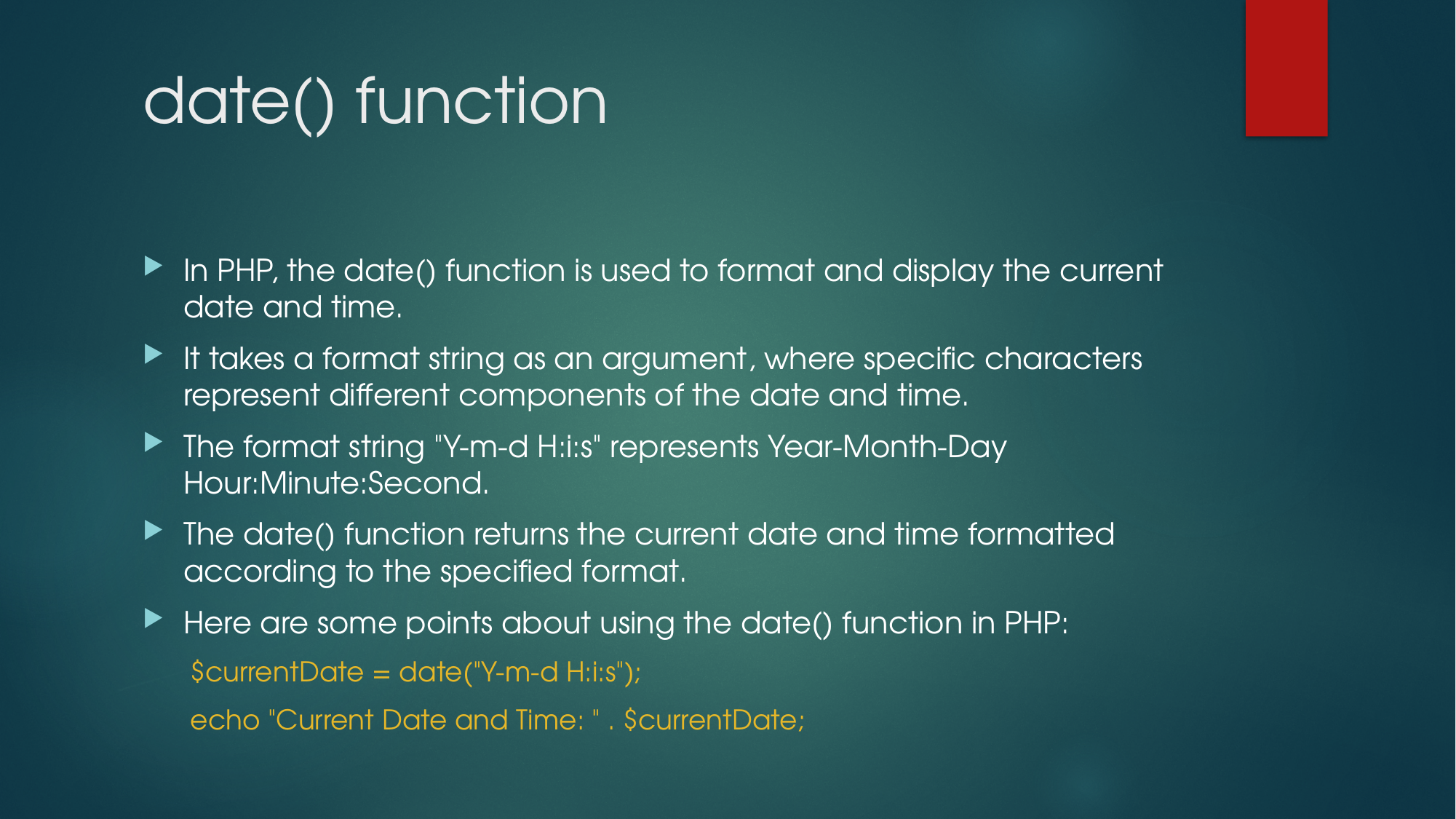

# date() function
In PHP, the date() function is used to format and display the current date and time.
It takes a format string as an argument, where specific characters represent different components of the date and time.
The format string "Y-m-d H:i:s" represents Year-Month-Day Hour:Minute:Second.
The date() function returns the current date and time formatted according to the specified format.
Here are some points about using the date() function in PHP:
$currentDate = date("Y-m-d H:i:s");
echo "Current Date and Time: " . $currentDate;